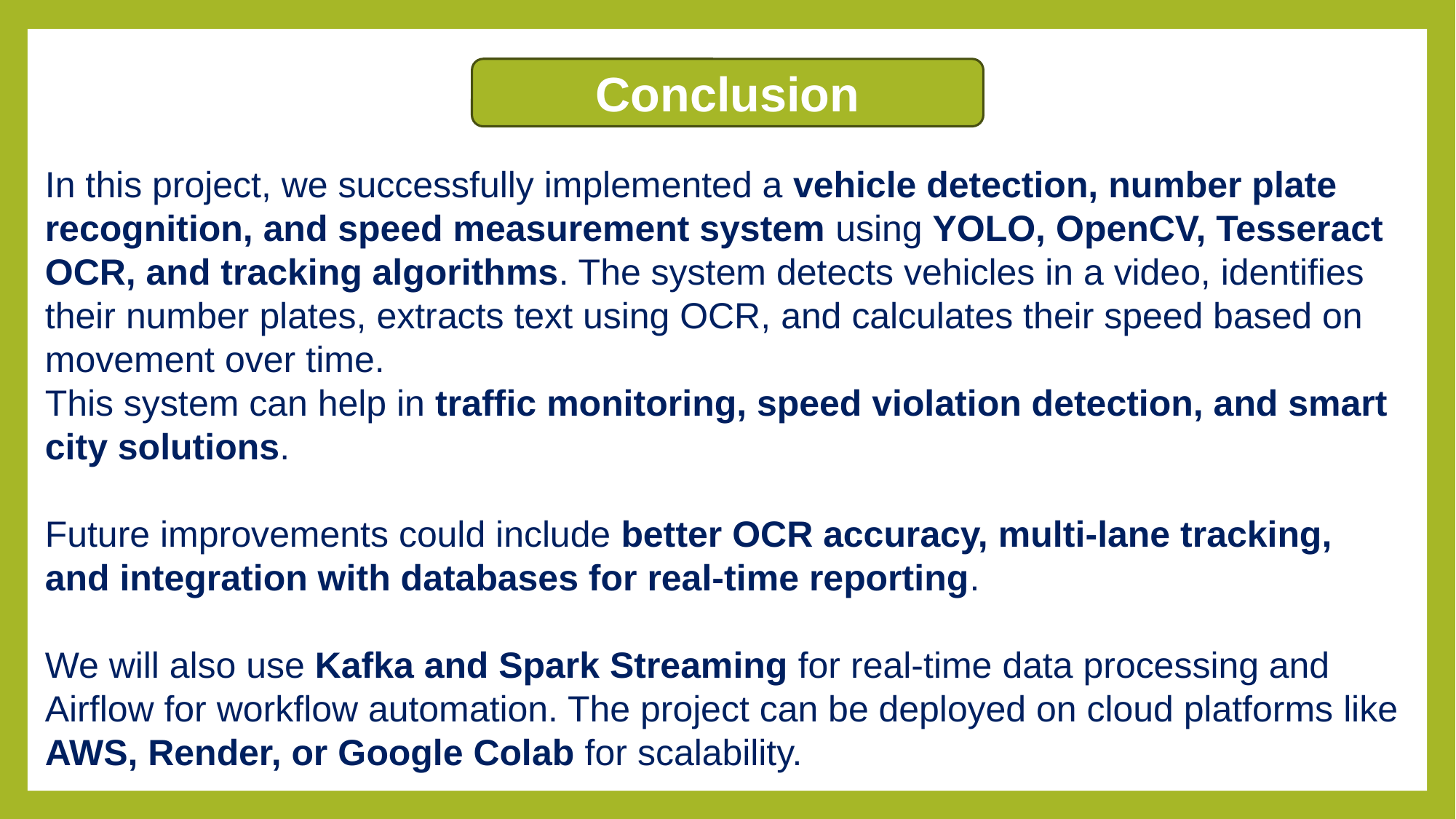

Conclusion
In this project, we successfully implemented a vehicle detection, number plate recognition, and speed measurement system using YOLO, OpenCV, Tesseract OCR, and tracking algorithms. The system detects vehicles in a video, identifies their number plates, extracts text using OCR, and calculates their speed based on movement over time.
This system can help in traffic monitoring, speed violation detection, and smart city solutions.

Future improvements could include better OCR accuracy, multi-lane tracking, and integration with databases for real-time reporting.

We will also use Kafka and Spark Streaming for real-time data processing and Airflow for workflow automation. The project can be deployed on cloud platforms like AWS, Render, or Google Colab for scalability.